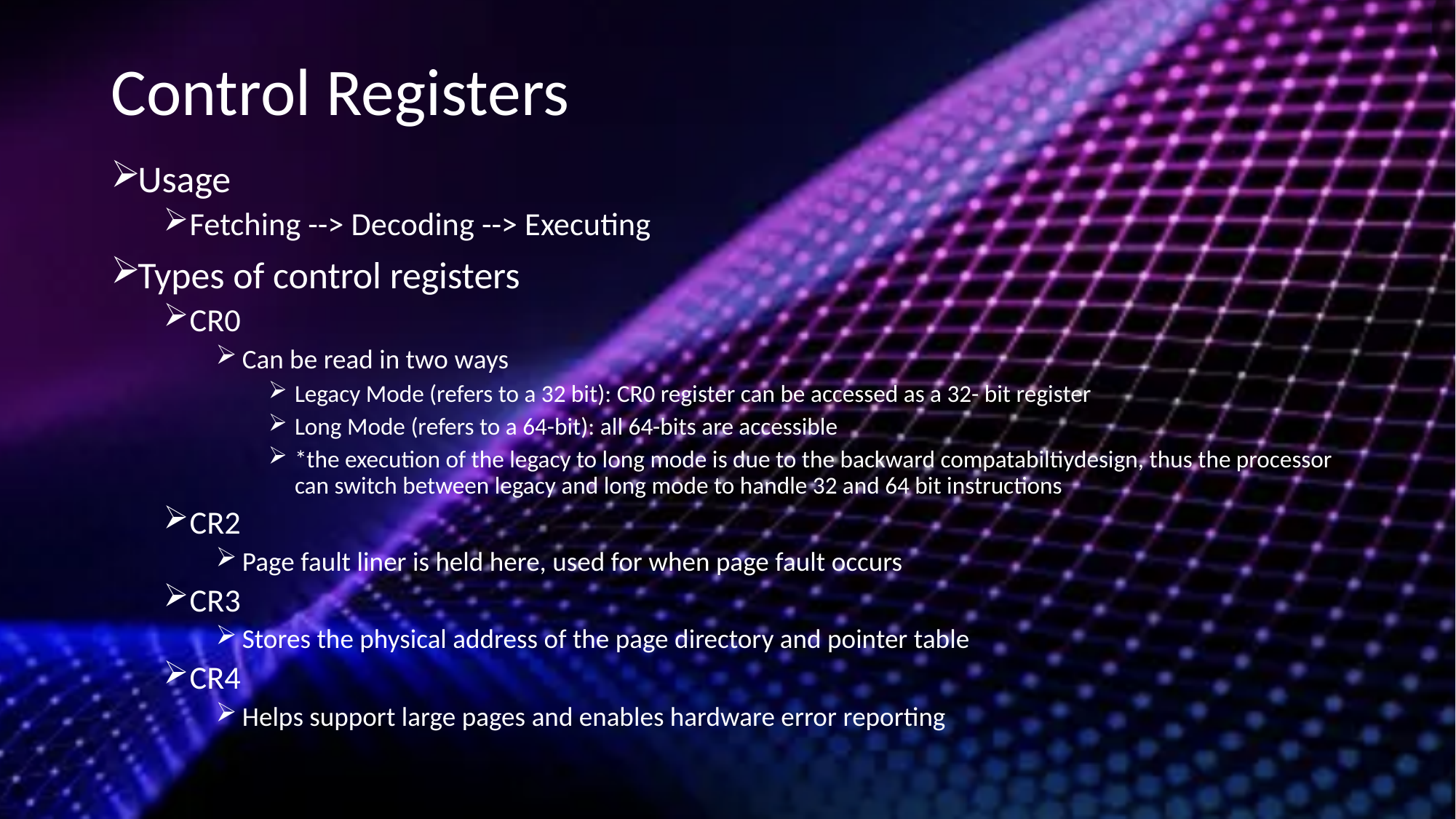

# Control Registers
Usage
Fetching --> Decoding --> Executing
Types of control registers
CR0
Can be read in two ways
Legacy Mode (refers to a 32 bit): CR0 register can be accessed as a 32- bit register
Long Mode (refers to a 64-bit): all 64-bits are accessible
*the execution of the legacy to long mode is due to the backward compatabiltiydesign, thus the processor can switch between legacy and long mode to handle 32 and 64 bit instructions
CR2
Page fault liner is held here, used for when page fault occurs
CR3
Stores the physical address of the page directory and pointer table
CR4
Helps support large pages and enables hardware error reporting